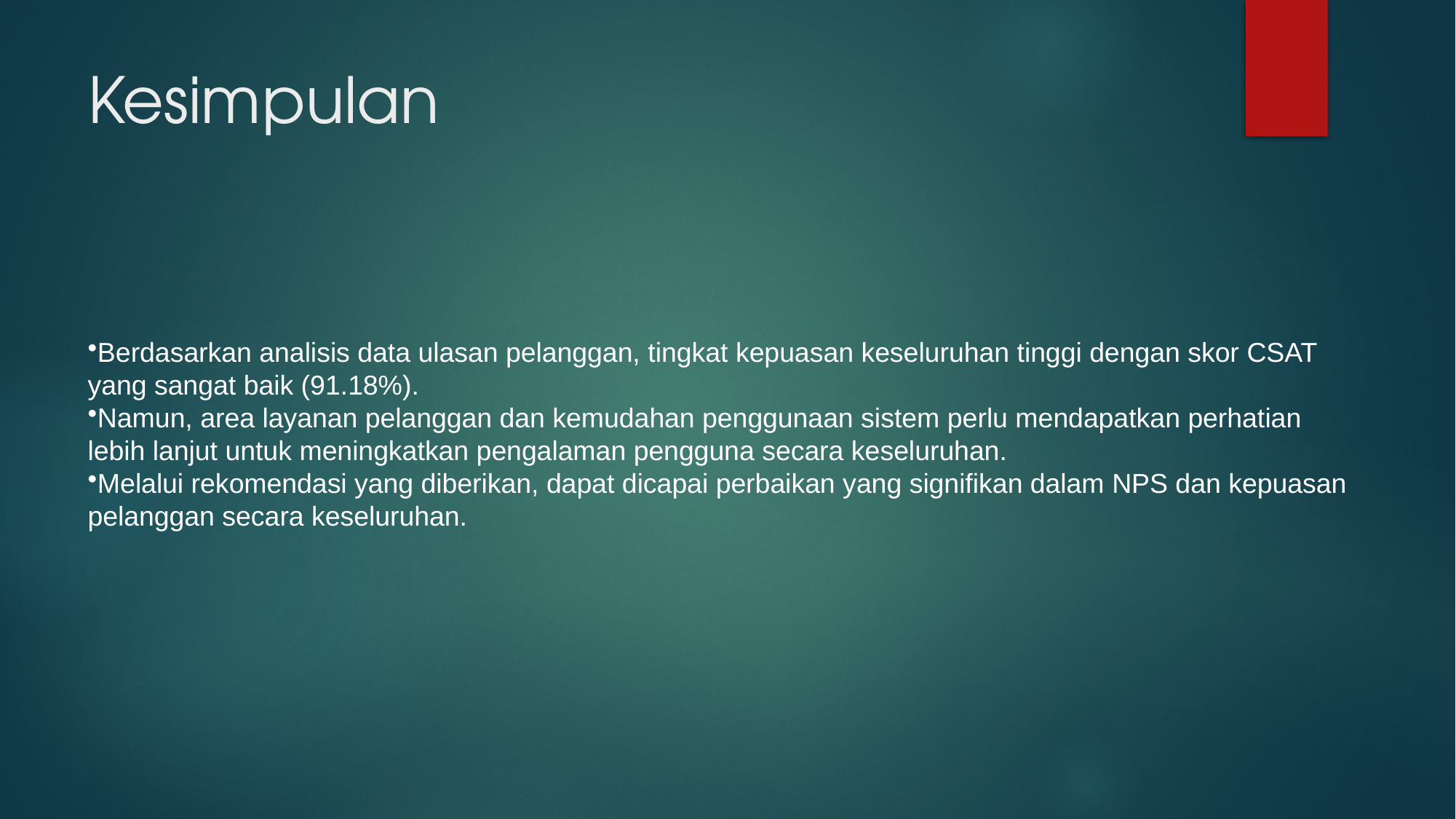

# Kesimpulan
Berdasarkan analisis data ulasan pelanggan, tingkat kepuasan keseluruhan tinggi dengan skor CSAT yang sangat baik (91.18%).
Namun, area layanan pelanggan dan kemudahan penggunaan sistem perlu mendapatkan perhatian lebih lanjut untuk meningkatkan pengalaman pengguna secara keseluruhan.
Melalui rekomendasi yang diberikan, dapat dicapai perbaikan yang signifikan dalam NPS dan kepuasan pelanggan secara keseluruhan.